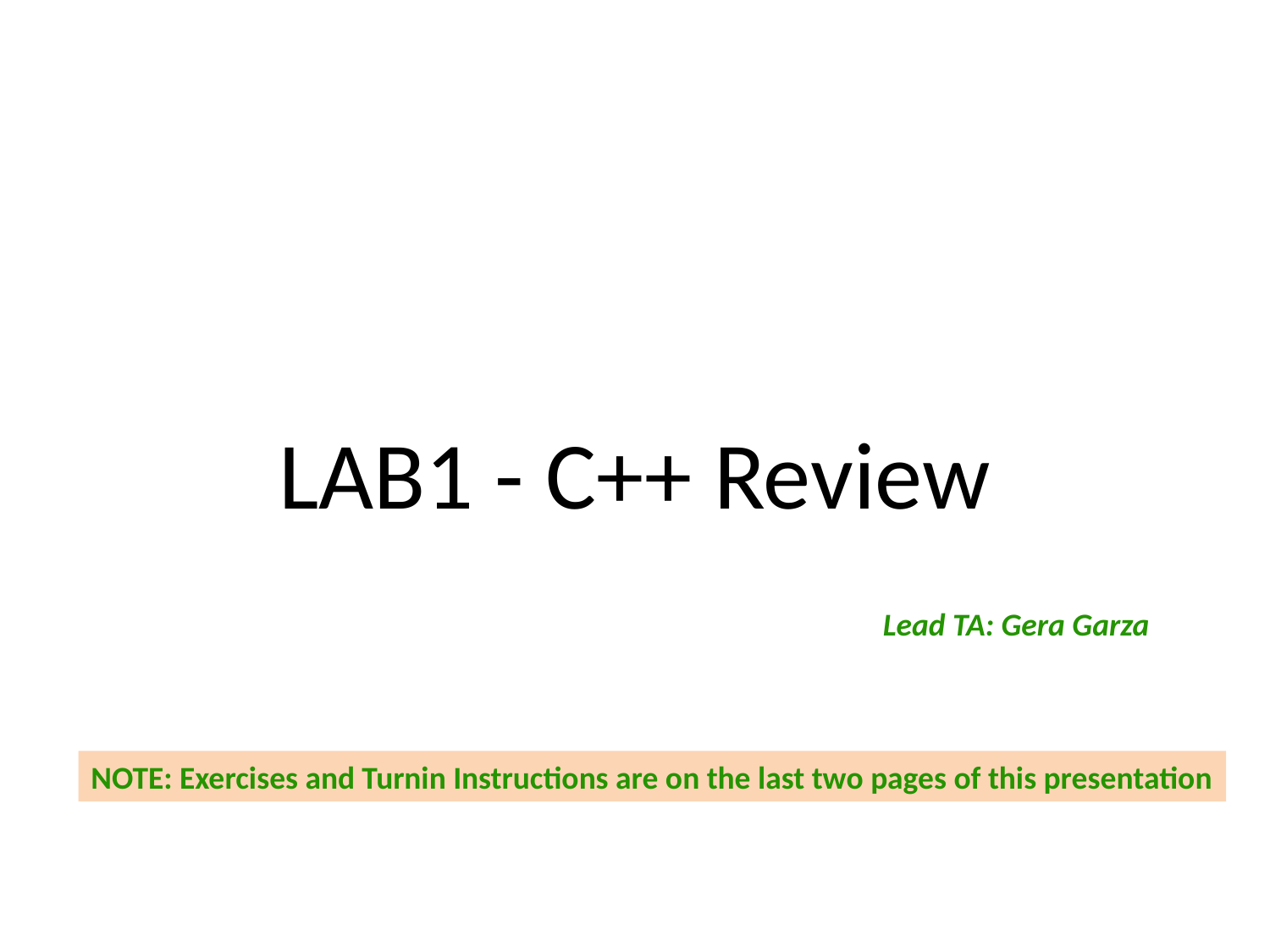

# LAB1 - C++ Review

Lead TA: Gera Garza
NOTE: Exercises and Turnin Instructions are on the last two pages of this presentation